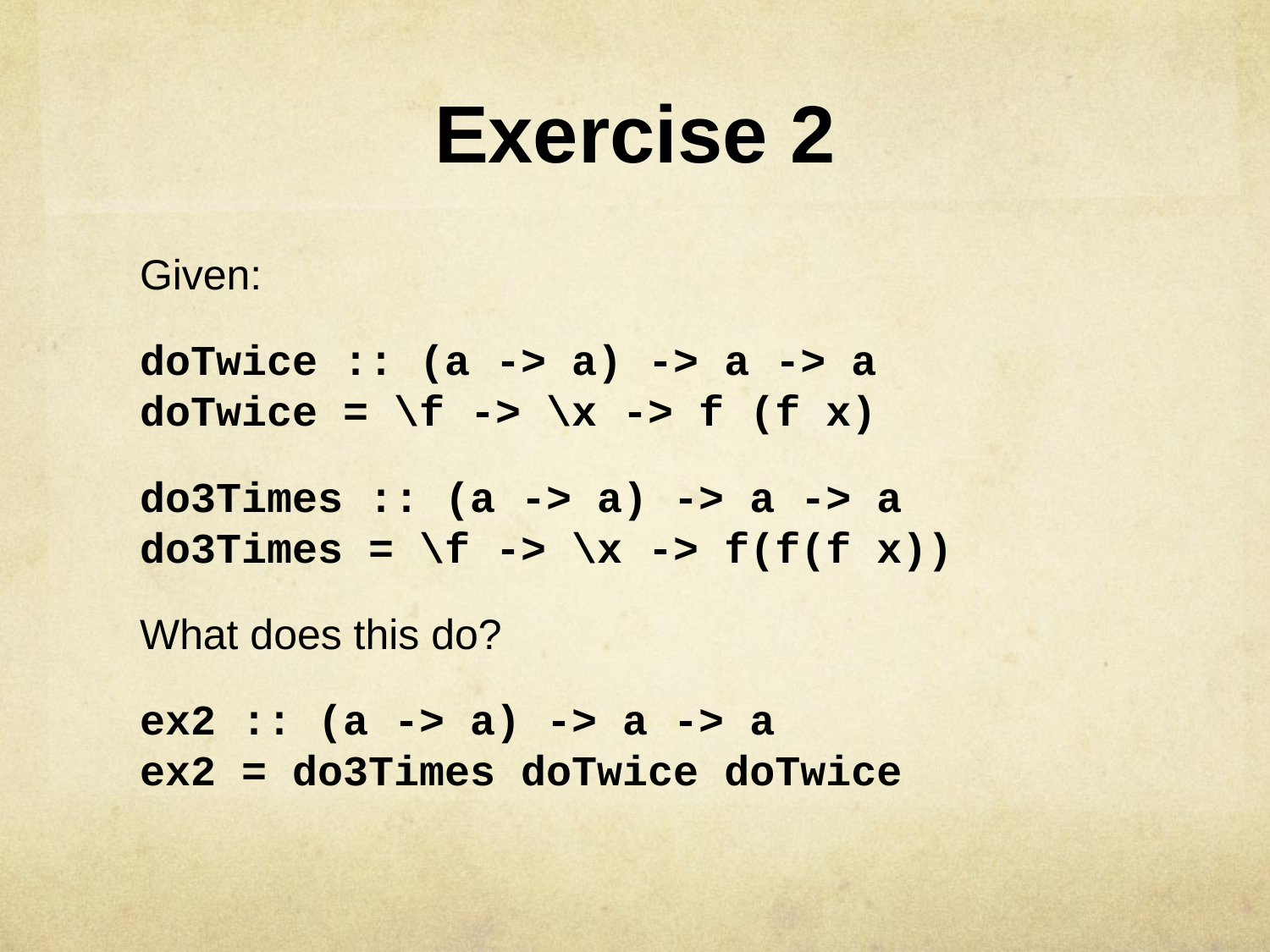

# Exercise 2
Given:
doTwice :: (a -> a) -> a -> a
doTwice = \f -> \x -> f (f x)
do3Times :: (a -> a) -> a -> a
do3Times = \f -> \x -> f(f(f x))
What does this do?
ex2 :: (a -> a) -> a -> a
ex2 = do3Times doTwice doTwice